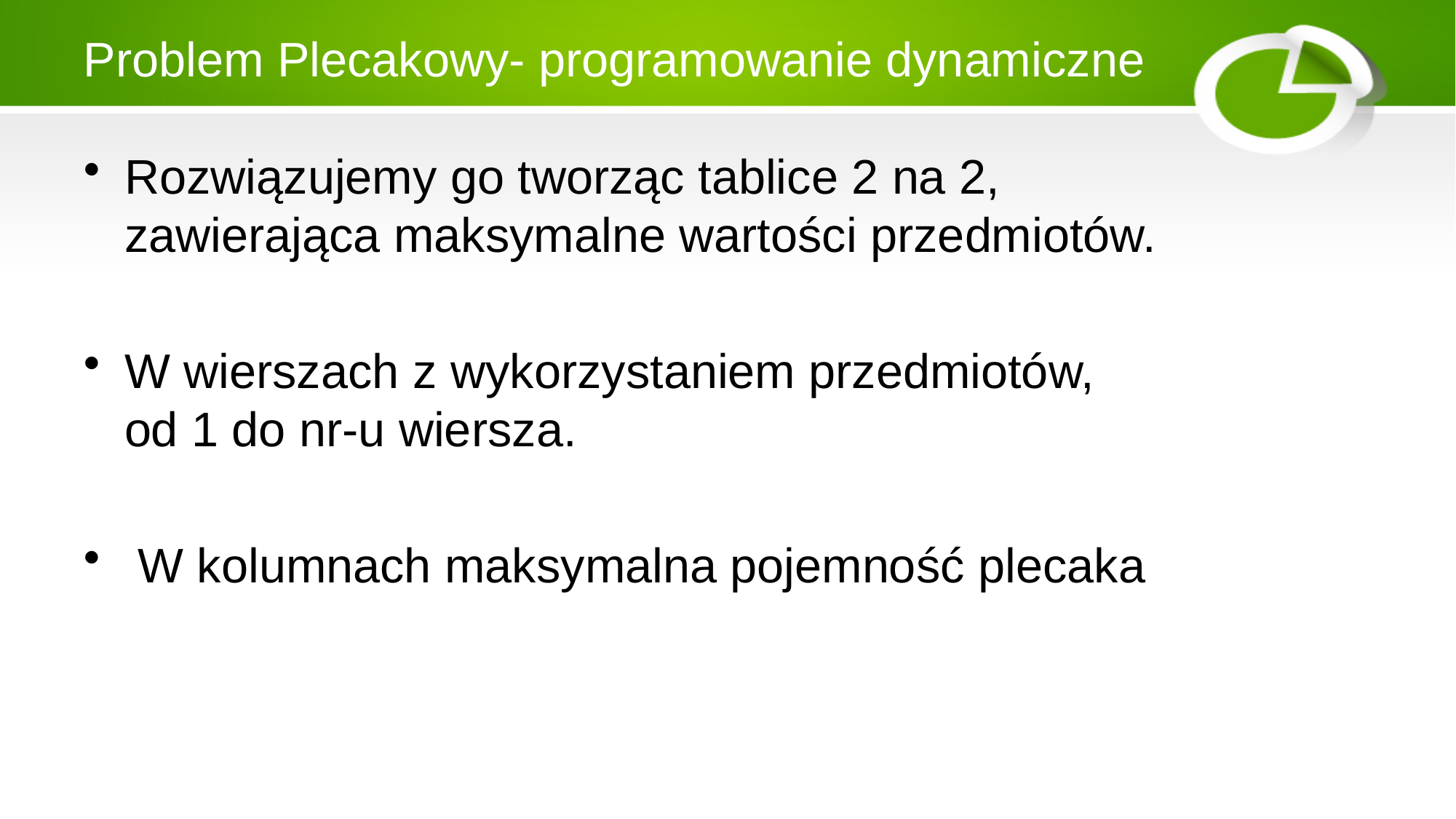

# Problem Plecakowy- programowanie dynamiczne
Rozwiązujemy go tworząc tablice 2 na 2,
zawierająca maksymalne wartości przedmiotów.

W wierszach z wykorzystaniem przedmiotów,
od 1 do nr-u wiersza.

 W kolumnach maksymalna pojemność plecaka